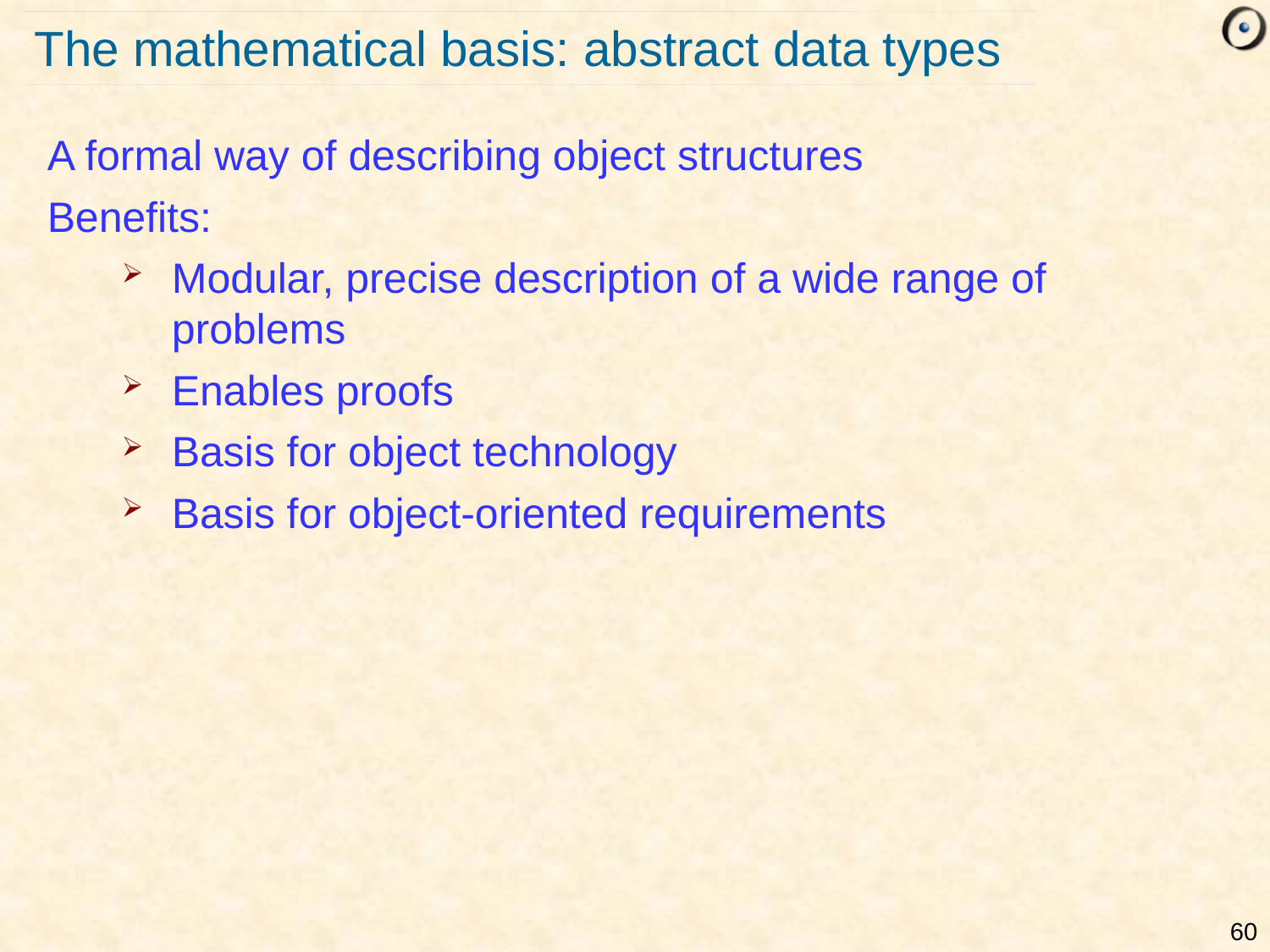

# The mathematical basis: abstract data types
A formal way of describing object structures
Benefits:
Modular, precise description of a wide range of problems
Enables proofs
Basis for object technology
Basis for object-oriented requirements